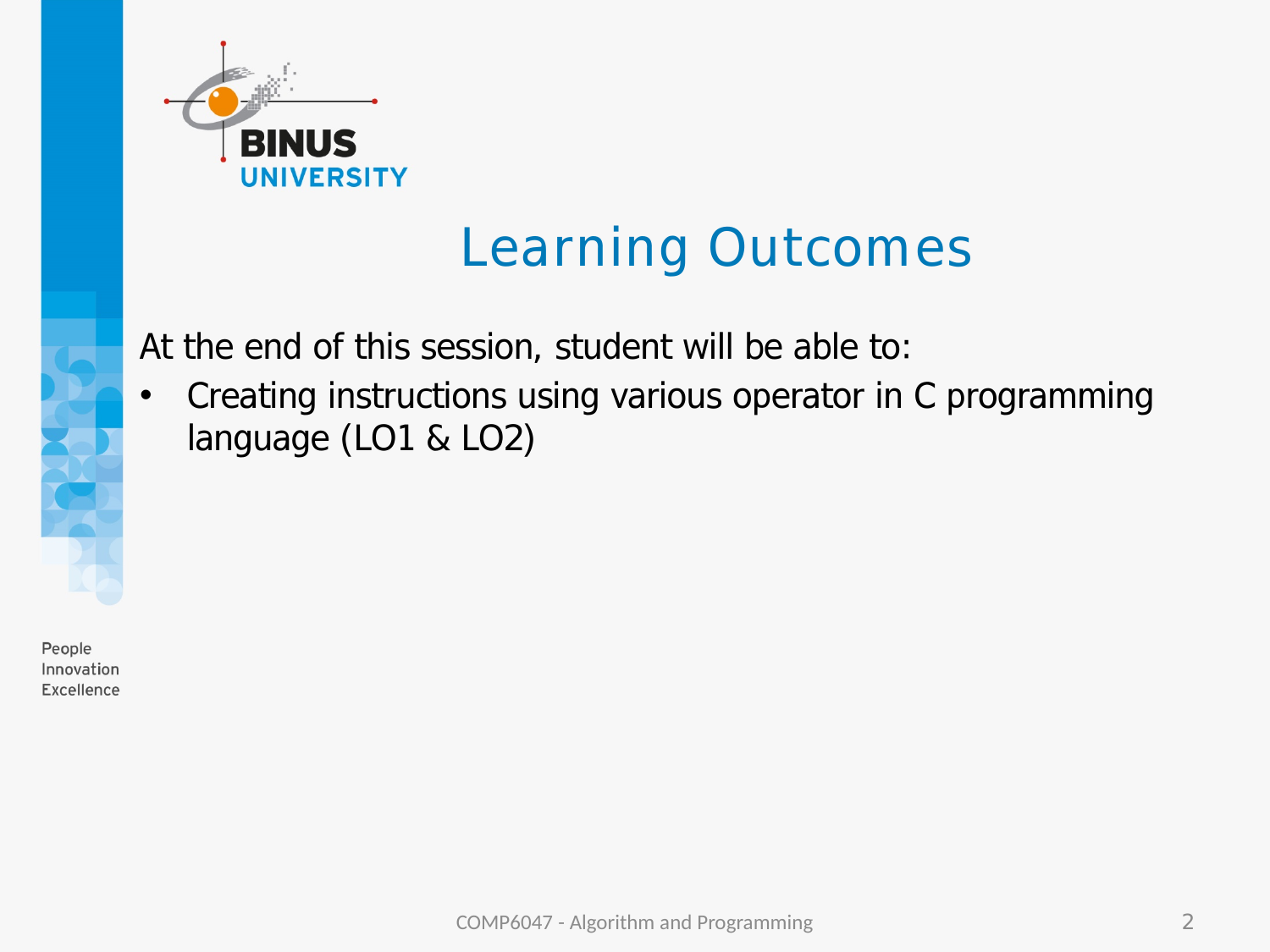

# Learning Outcomes
At the end of this session, student will be able to:
Creating instructions using various operator in C programming language (LO1 & LO2)
COMP6047 - Algorithm and Programming
2